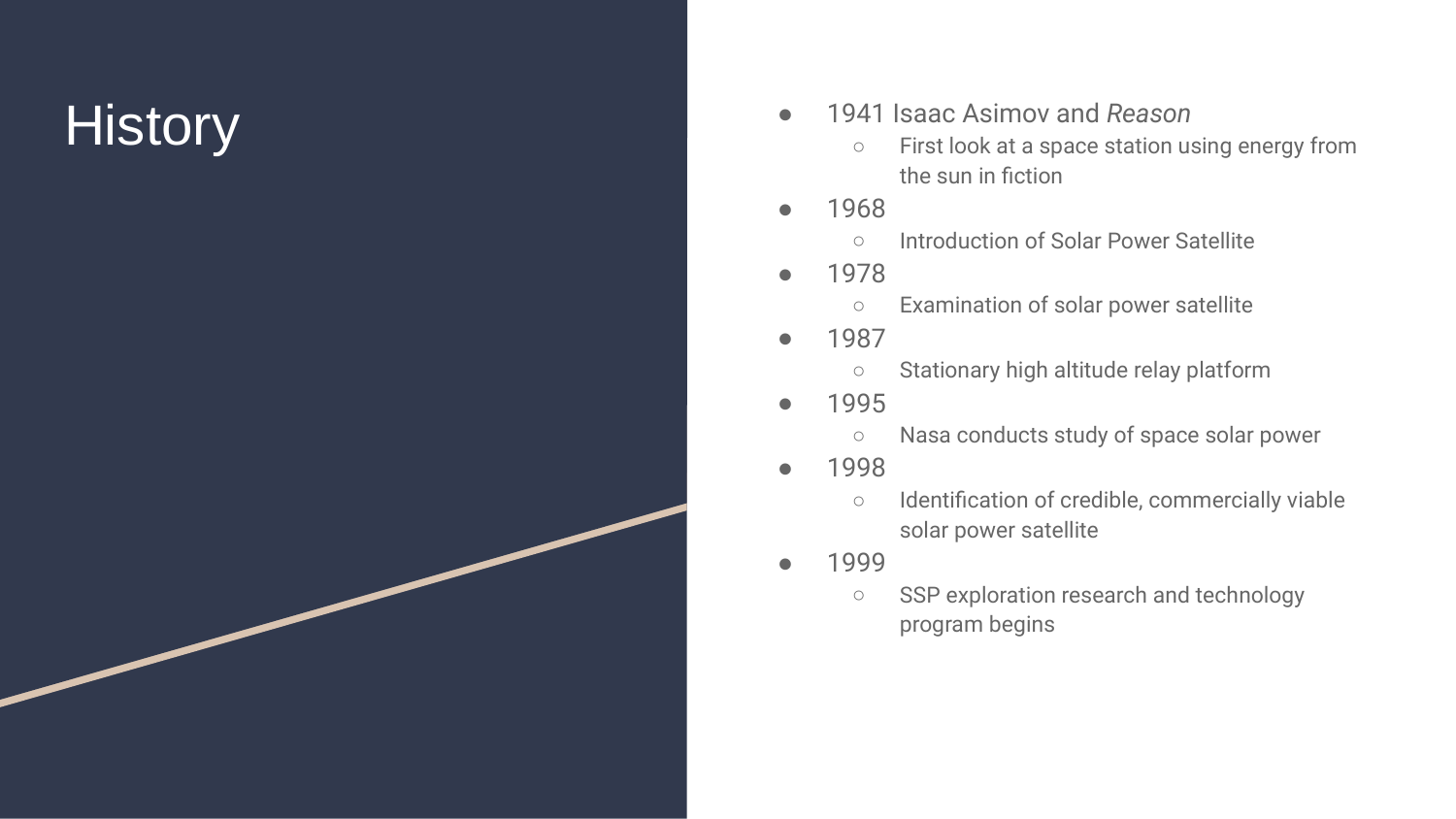

# History
1941 Isaac Asimov and Reason
First look at a space station using energy from the sun in fiction
1968
Introduction of Solar Power Satellite
1978
Examination of solar power satellite
1987
Stationary high altitude relay platform
1995
Nasa conducts study of space solar power
1998
Identification of credible, commercially viable solar power satellite
1999
SSP exploration research and technology program begins